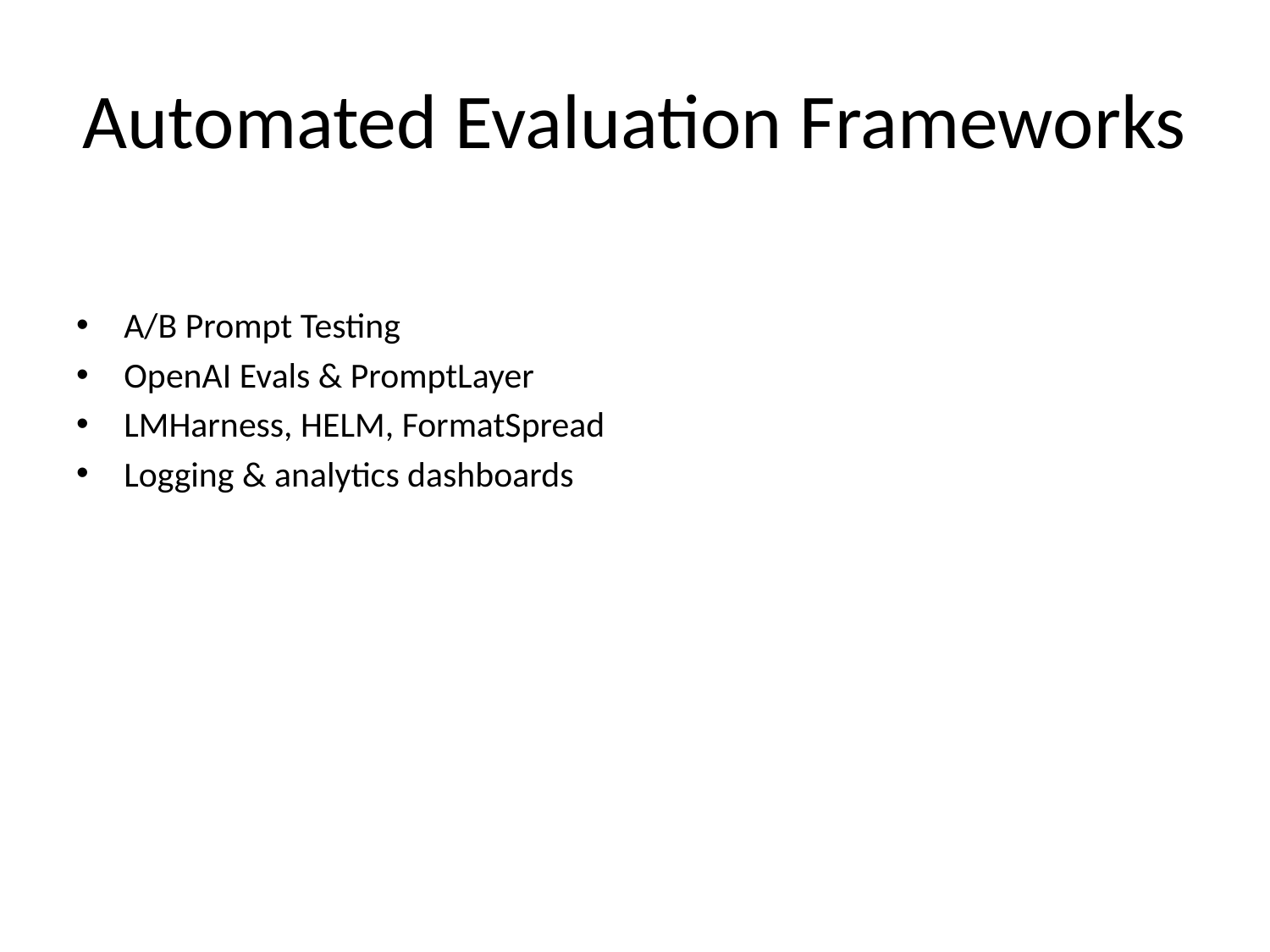

# Automated Evaluation Frameworks

A/B Prompt Testing
OpenAI Evals & PromptLayer
LMHarness, HELM, FormatSpread
Logging & analytics dashboards